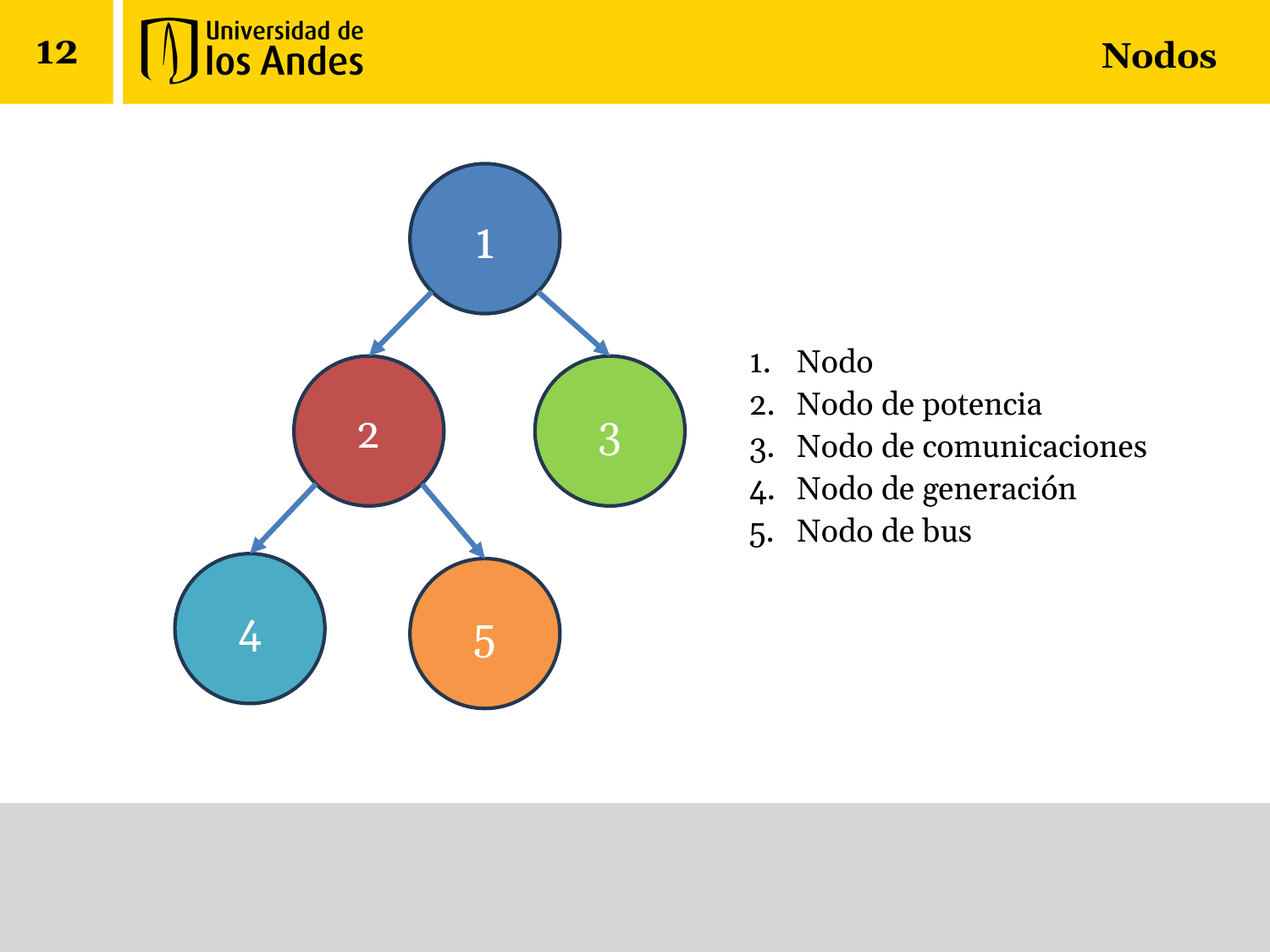

# Nodos
12
1
Nodo
Nodo de potencia
Nodo de comunicaciones
Nodo de generación
Nodo de bus
2
3
4
5